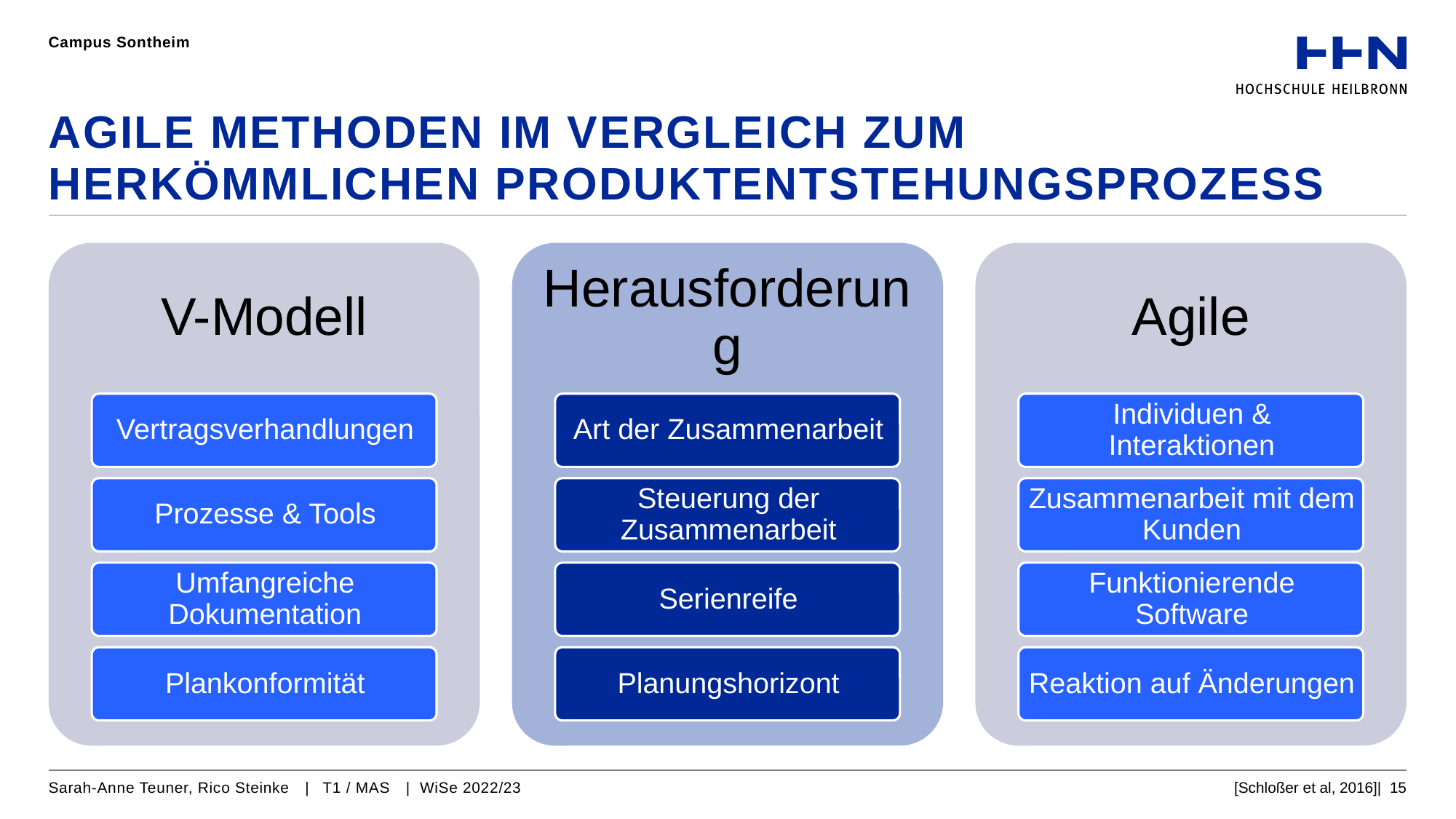

Campus Sontheim
# Agile Methoden im Vergleich zum herkömmlichen Produktentstehungsprozess
V-Modell
Vertragsverhandlungen
Prozesse & Tools
Umfangreiche Dokumentation
Plankonformität
Herausforderung
Art der Zusammenarbeit
Steuerung der Zusammenarbeit
Serienreife
Planungshorizont
Agile
Individuen & Interaktionen
Zusammenarbeit mit dem Kunden
Funktionierende Software
Reaktion auf Änderungen
Sarah-Anne Teuner, Rico Steinke |  T1 / MAS |  WiSe 2022/23
[Schloßer et al, 2016]|  15